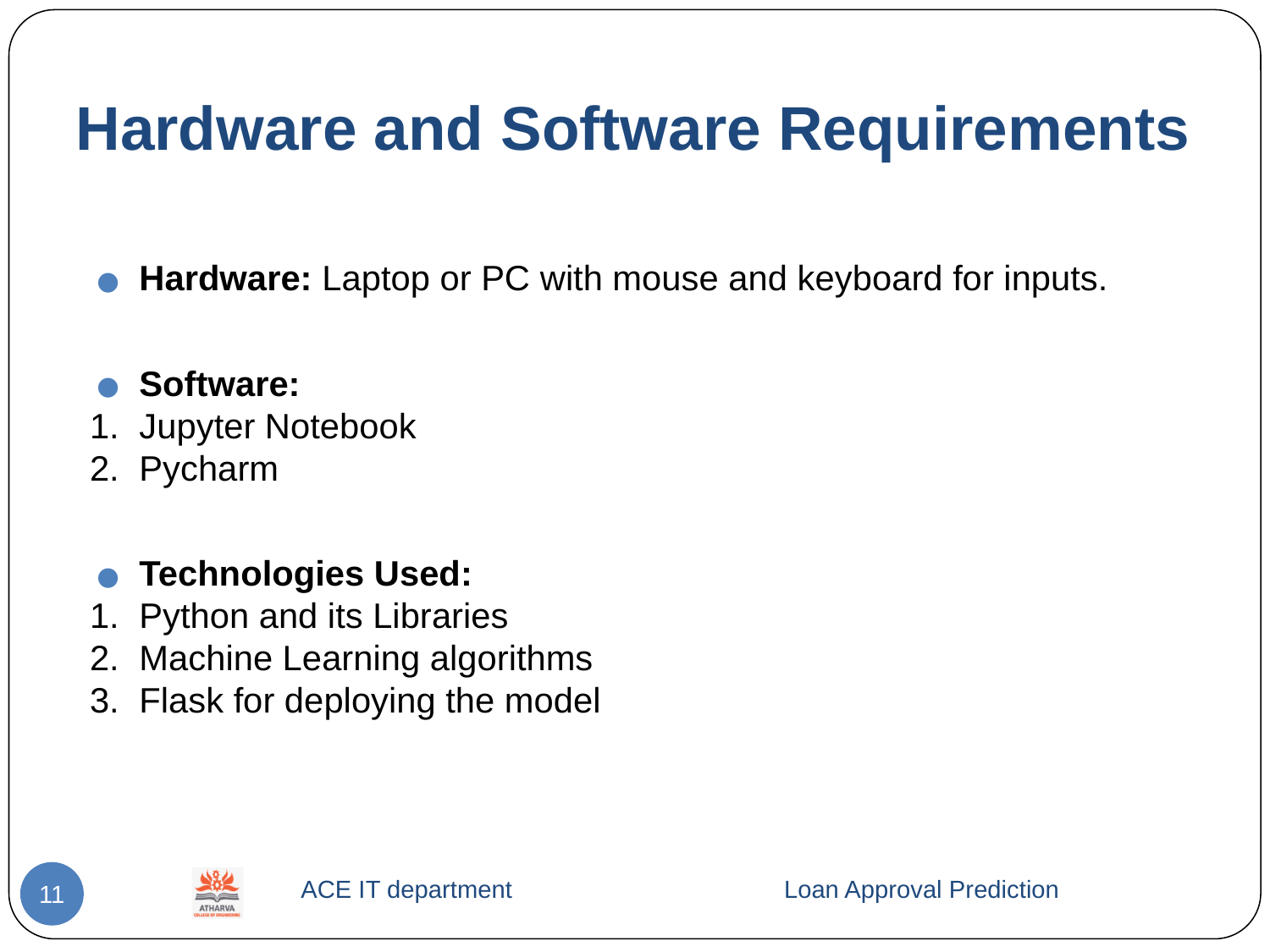

# Hardware and Software Requirements
Hardware: Laptop or PC with mouse and keyboard for inputs.

Software:
Jupyter Notebook
Pycharm

Technologies Used:
Python and its Libraries
Machine Learning algorithms
Flask for deploying the model
              ACE IT department                                       Loan Approval Prediction
11